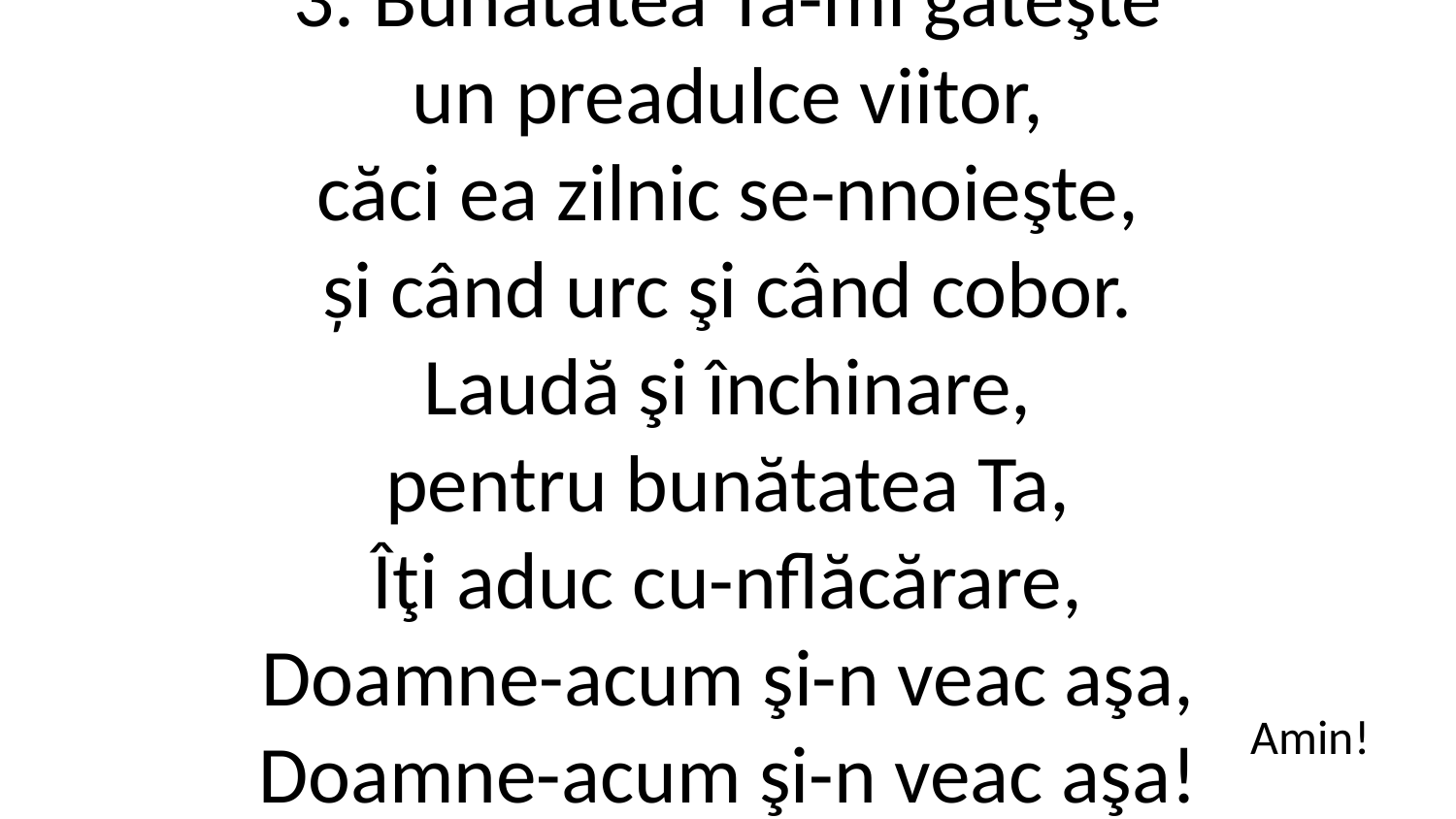

3. Bunătatea Ta-mi găteşte
un preadulce viitor,
căci ea zilnic se-nnoieşte,
și când urc şi când cobor.
Laudă şi închinare,
pentru bunătatea Ta,
Îţi aduc cu-nflăcărare,
Doamne-acum şi-n veac aşa,
Doamne-acum şi-n veac aşa!
 Bunătatea Ta, bunătatea Ta!

Amin!